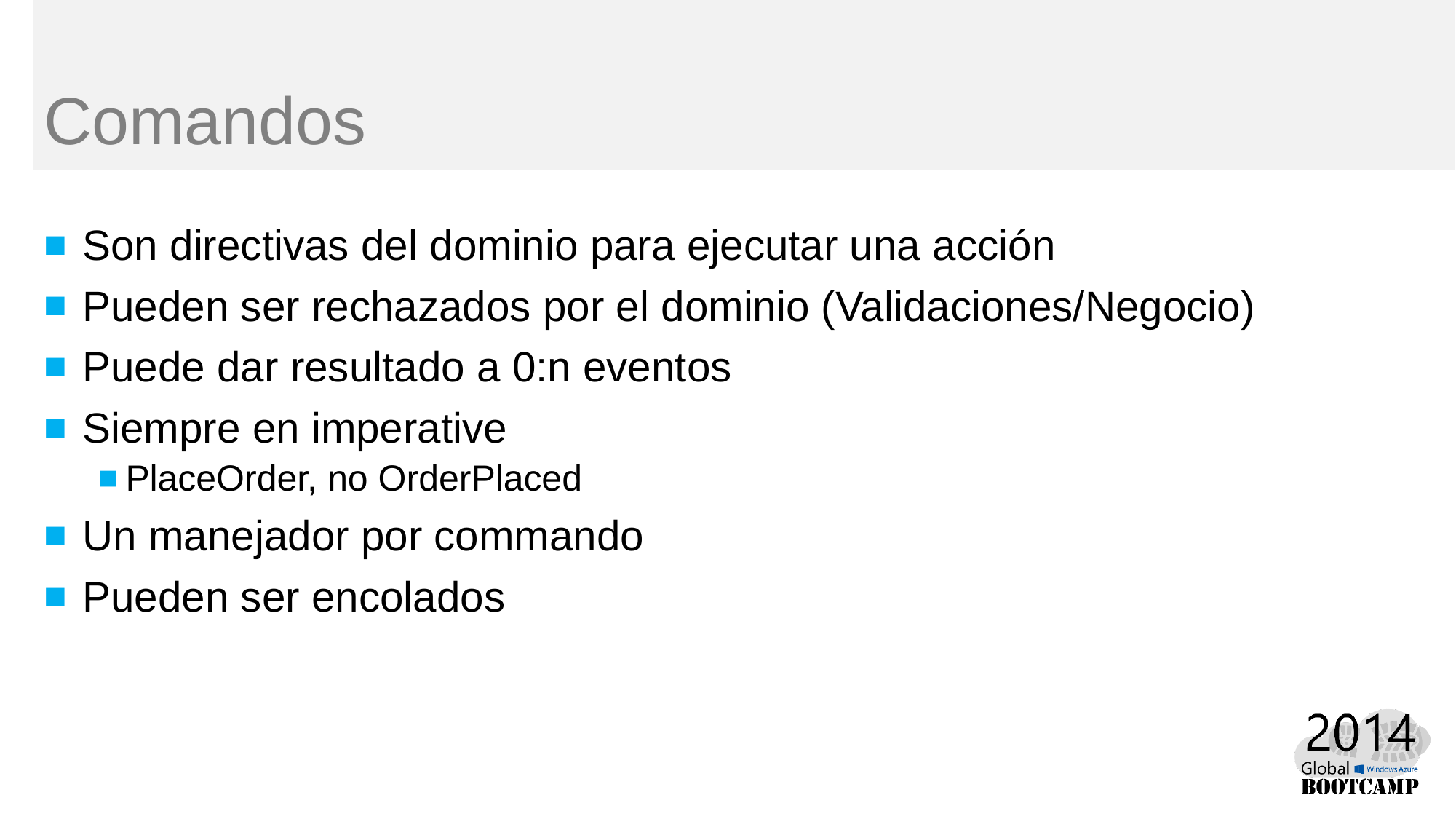

# Comandos
 Son directivas del dominio para ejecutar una acción
 Pueden ser rechazados por el dominio (Validaciones/Negocio)
 Puede dar resultado a 0:n eventos
 Siempre en imperative
PlaceOrder, no OrderPlaced
 Un manejador por commando
 Pueden ser encolados